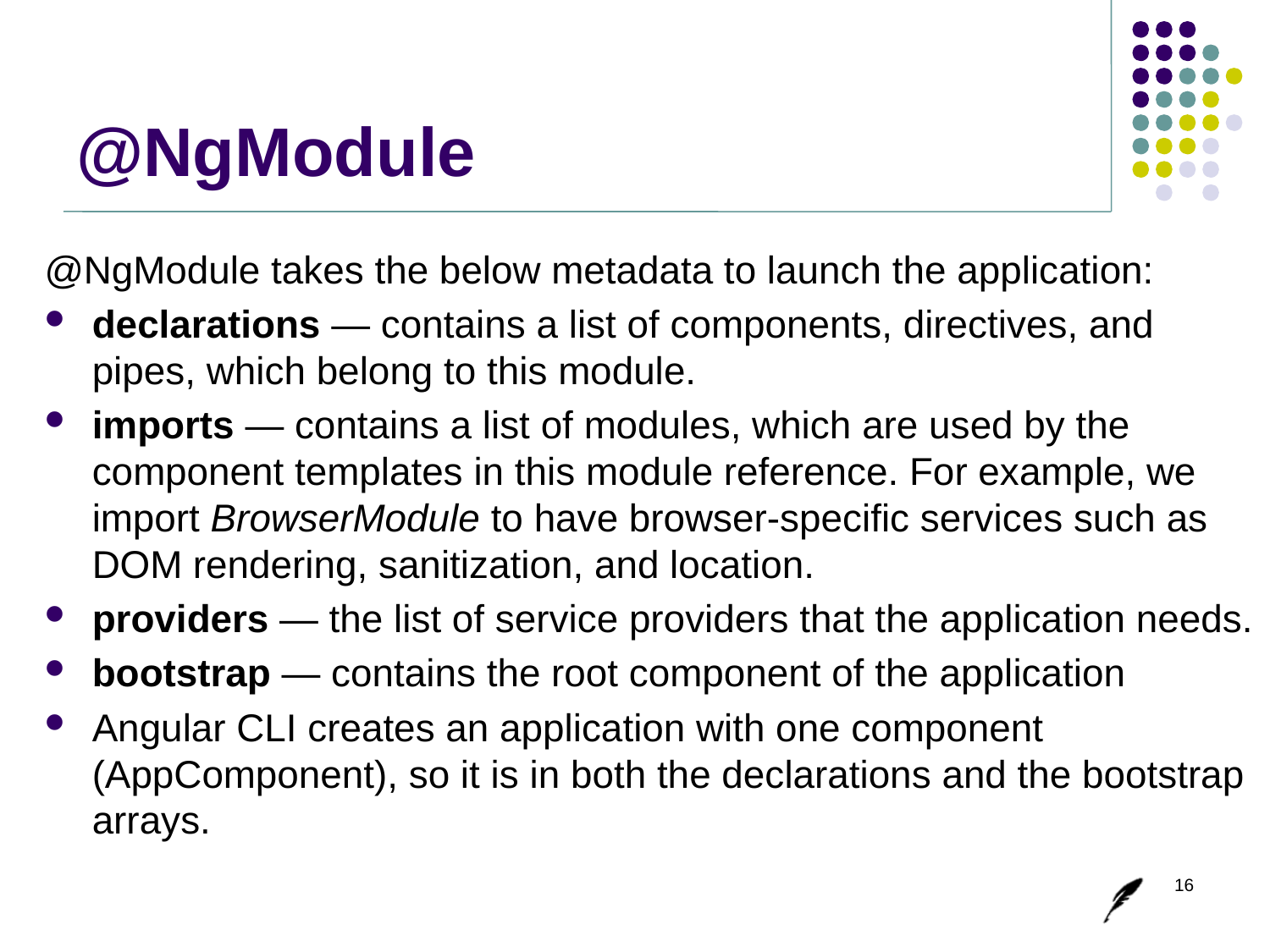

# @NgModule
@NgModule takes the below metadata to launch the application:
declarations — contains a list of components, directives, and pipes, which belong to this module.
imports — contains a list of modules, which are used by the component templates in this module reference. For example, we import BrowserModule to have browser-specific services such as DOM rendering, sanitization, and location.
providers — the list of service providers that the application needs.
bootstrap — contains the root component of the application
Angular CLI creates an application with one component (AppComponent), so it is in both the declarations and the bootstrap arrays.

16